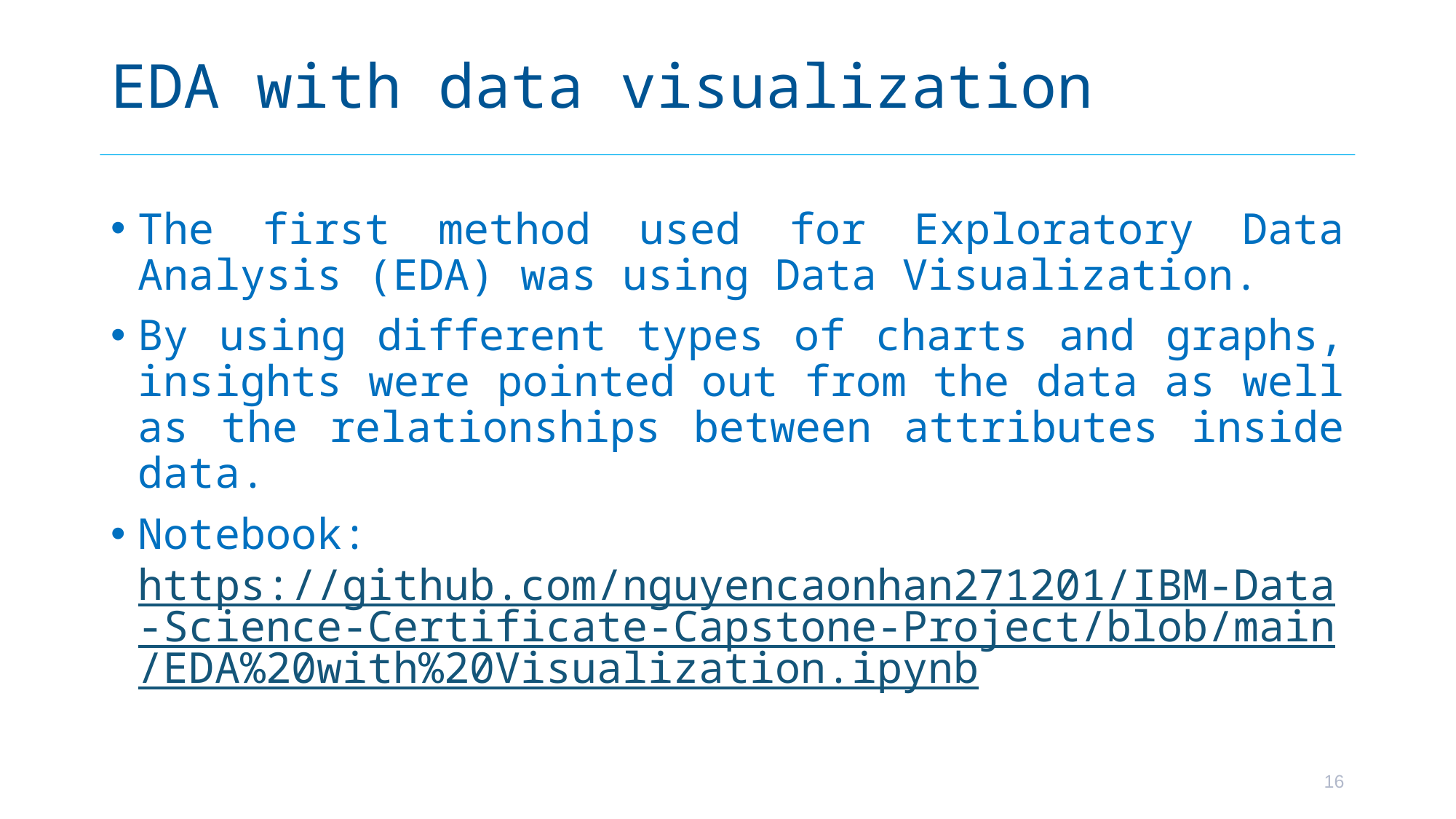

# EDA with data visualization
The first method used for Exploratory Data Analysis (EDA) was using Data Visualization.
By using different types of charts and graphs, insights were pointed out from the data as well as the relationships between attributes inside data.
Notebook: https://github.com/nguyencaonhan271201/IBM-Data-Science-Certificate-Capstone-Project/blob/main/EDA%20with%20Visualization.ipynb

16